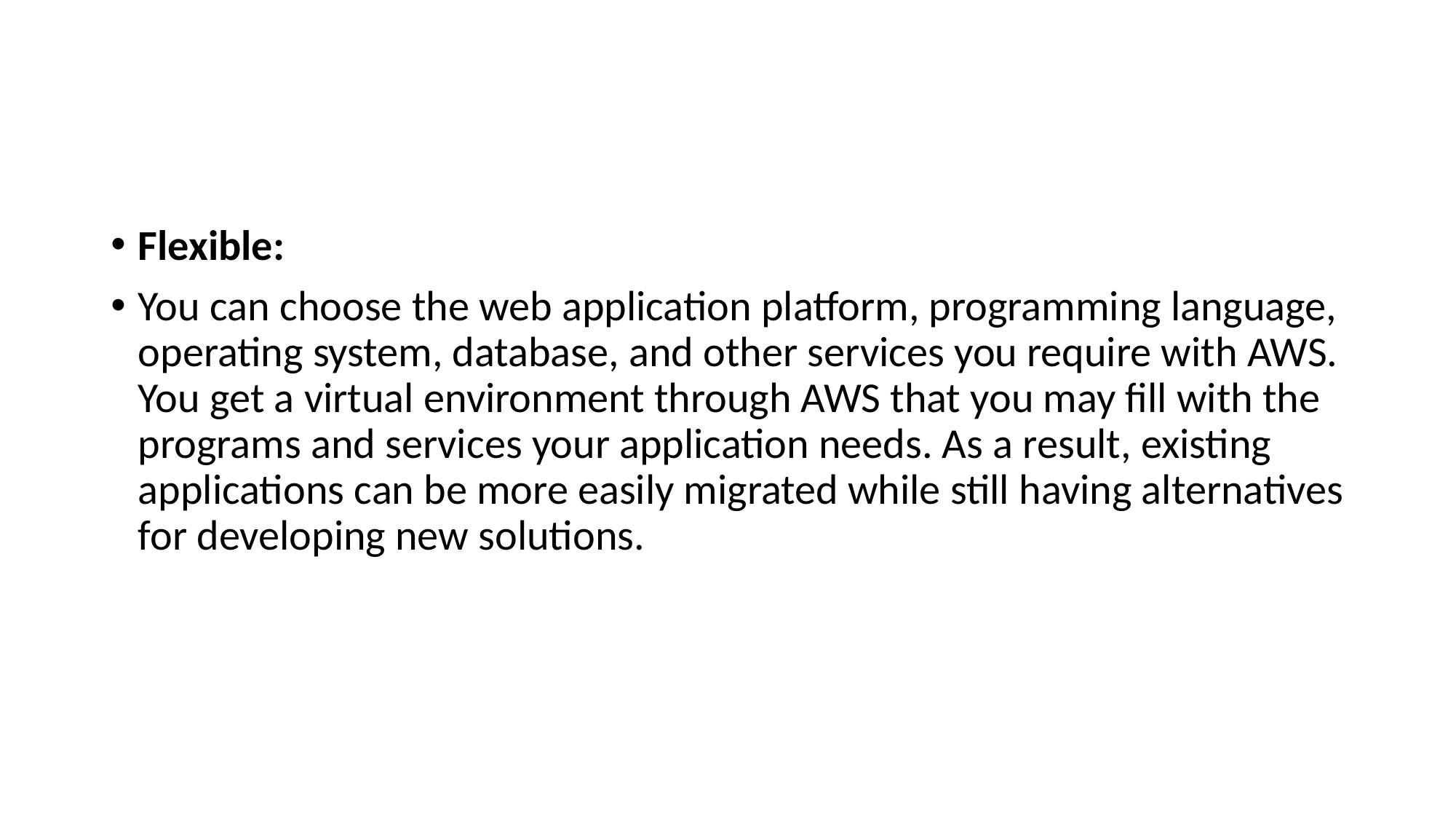

#
Flexible:
You can choose the web application platform, programming language, operating system, database, and other services you require with AWS. You get a virtual environment through AWS that you may fill with the programs and services your application needs. As a result, existing applications can be more easily migrated while still having alternatives for developing new solutions.